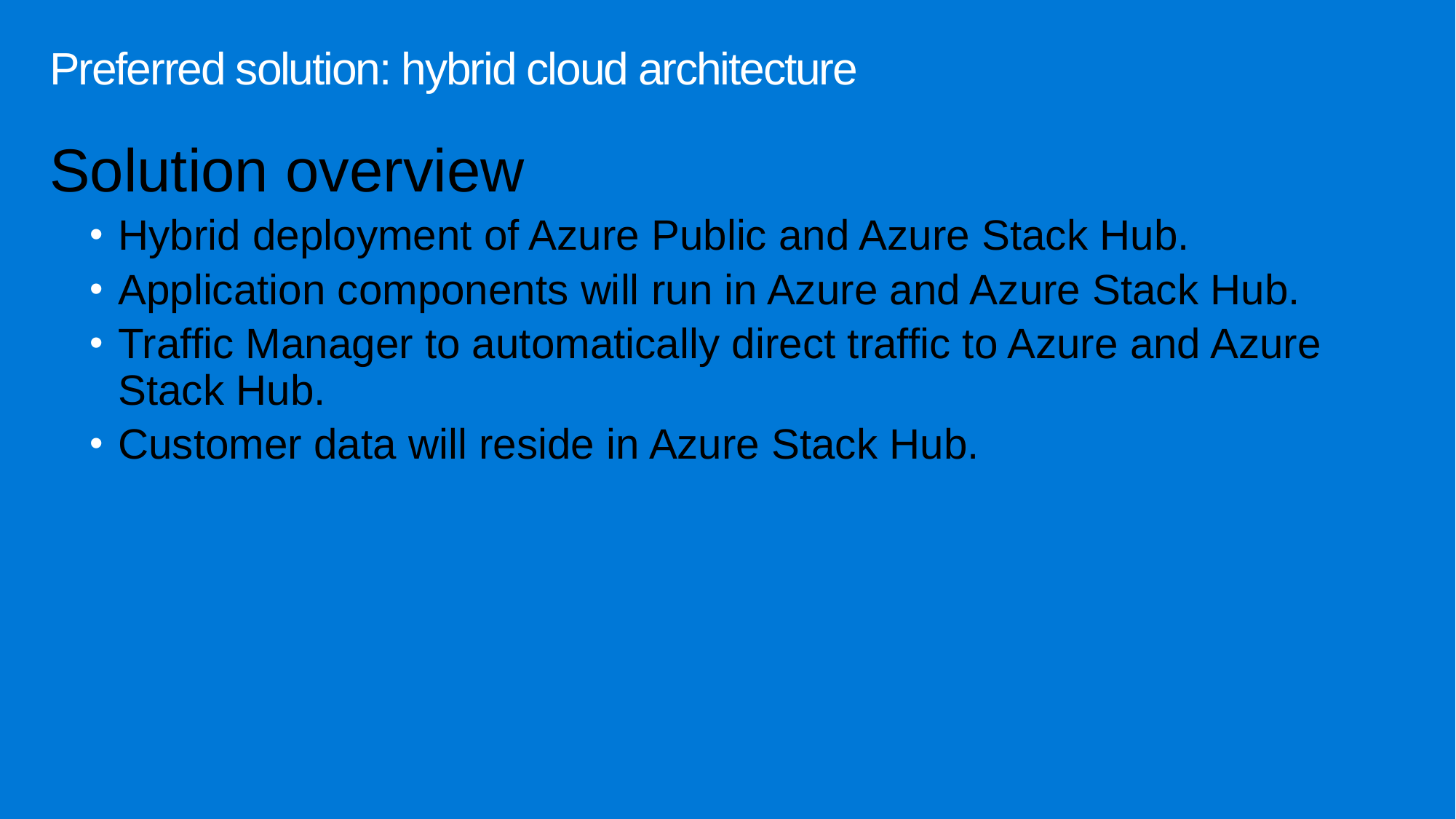

# Preferred solution: hybrid cloud architecture
Solution overview
Hybrid deployment of Azure Public and Azure Stack Hub.
Application components will run in Azure and Azure Stack Hub.
Traffic Manager to automatically direct traffic to Azure and Azure Stack Hub.
Customer data will reside in Azure Stack Hub.